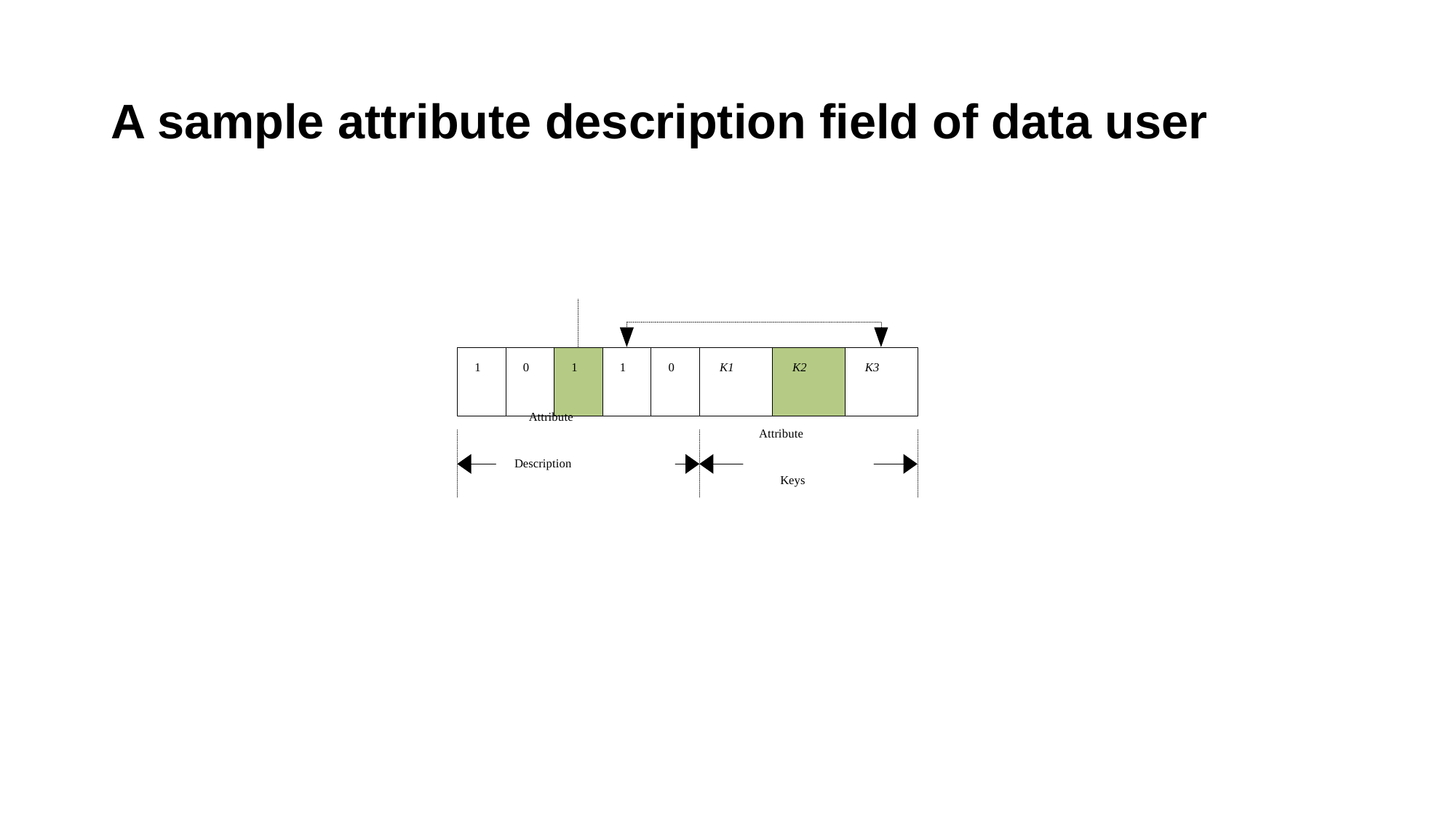

# A sample attribute description field of data user

1
0
1
1
0
K1
K2
K3
Attribute
Attribute

Description

Keys